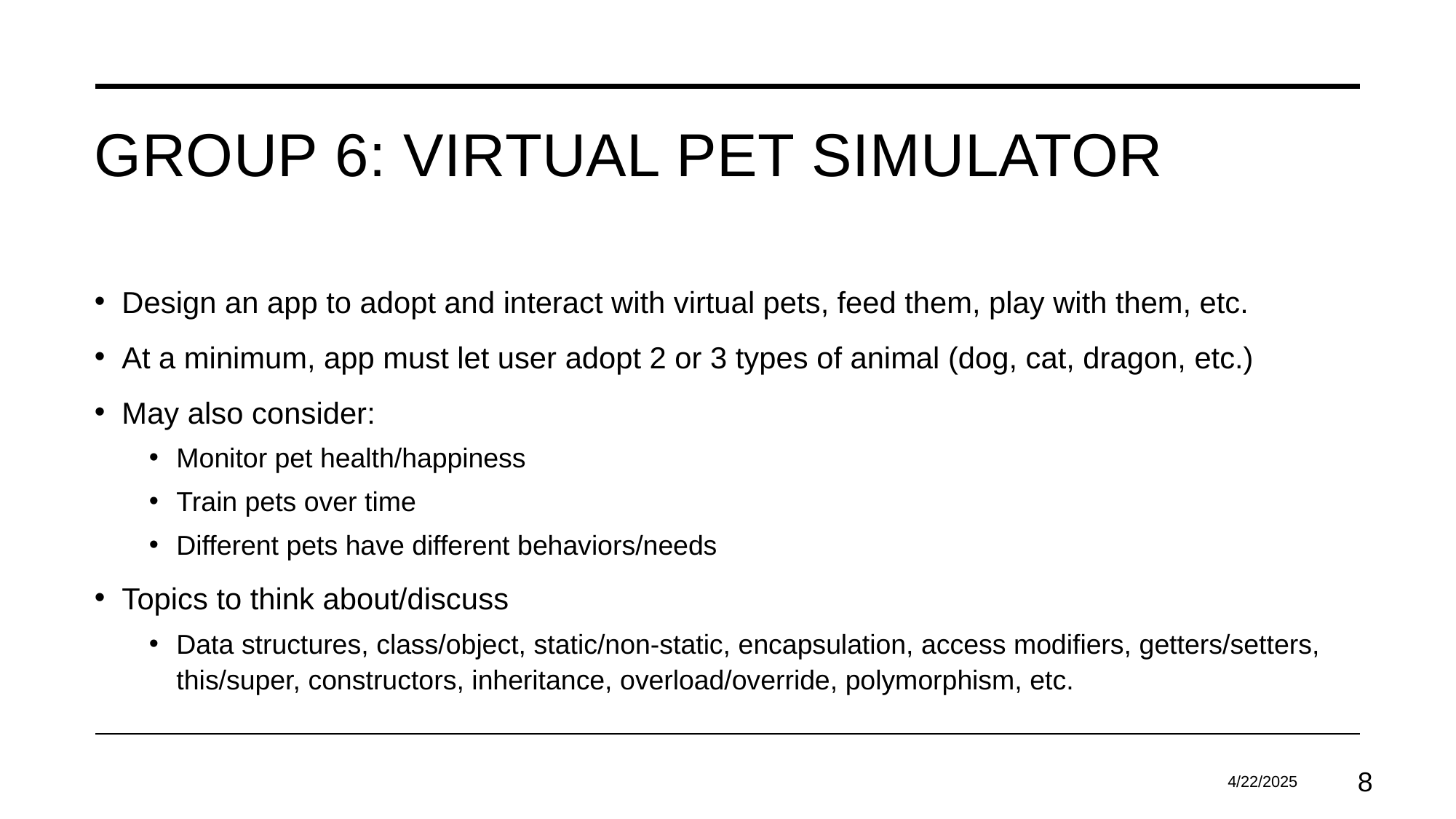

# Group 6: Virtual Pet Simulator
Design an app to adopt and interact with virtual pets, feed them, play with them, etc.
At a minimum, app must let user adopt 2 or 3 types of animal (dog, cat, dragon, etc.)
May also consider:
Monitor pet health/happiness
Train pets over time
Different pets have different behaviors/needs
Topics to think about/discuss
Data structures, class/object, static/non-static, encapsulation, access modifiers, getters/setters, this/super, constructors, inheritance, overload/override, polymorphism, etc.

4/22/2025
8